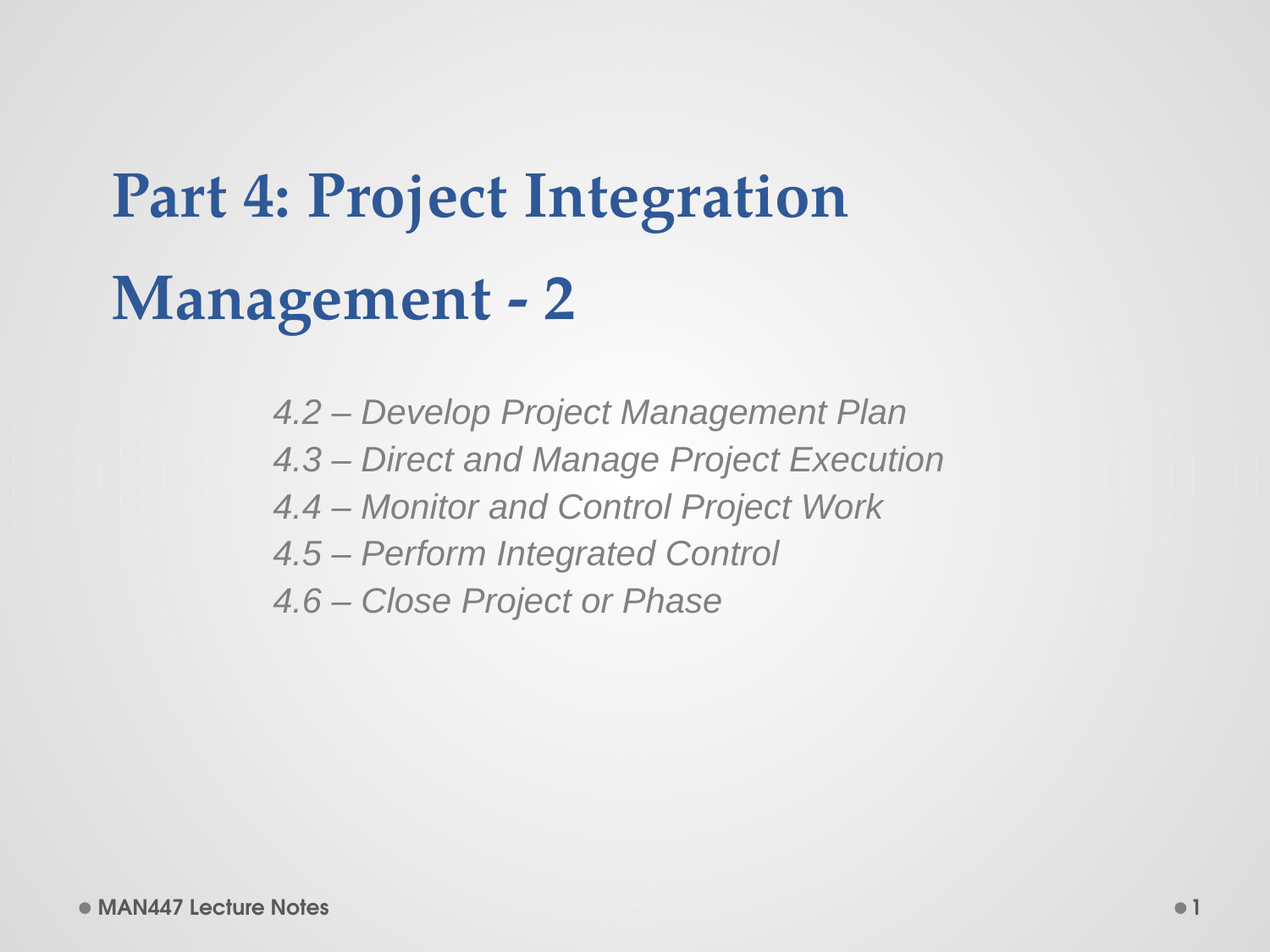

# Part 4: Project Integration Management - 2
4.2 – Develop Project Management Plan
4.3 – Direct and Manage Project Execution
4.4 – Monitor and Control Project Work
4.5 – Perform Integrated Control
4.6 – Close Project or Phase
MAN447 Lecture Notes
1